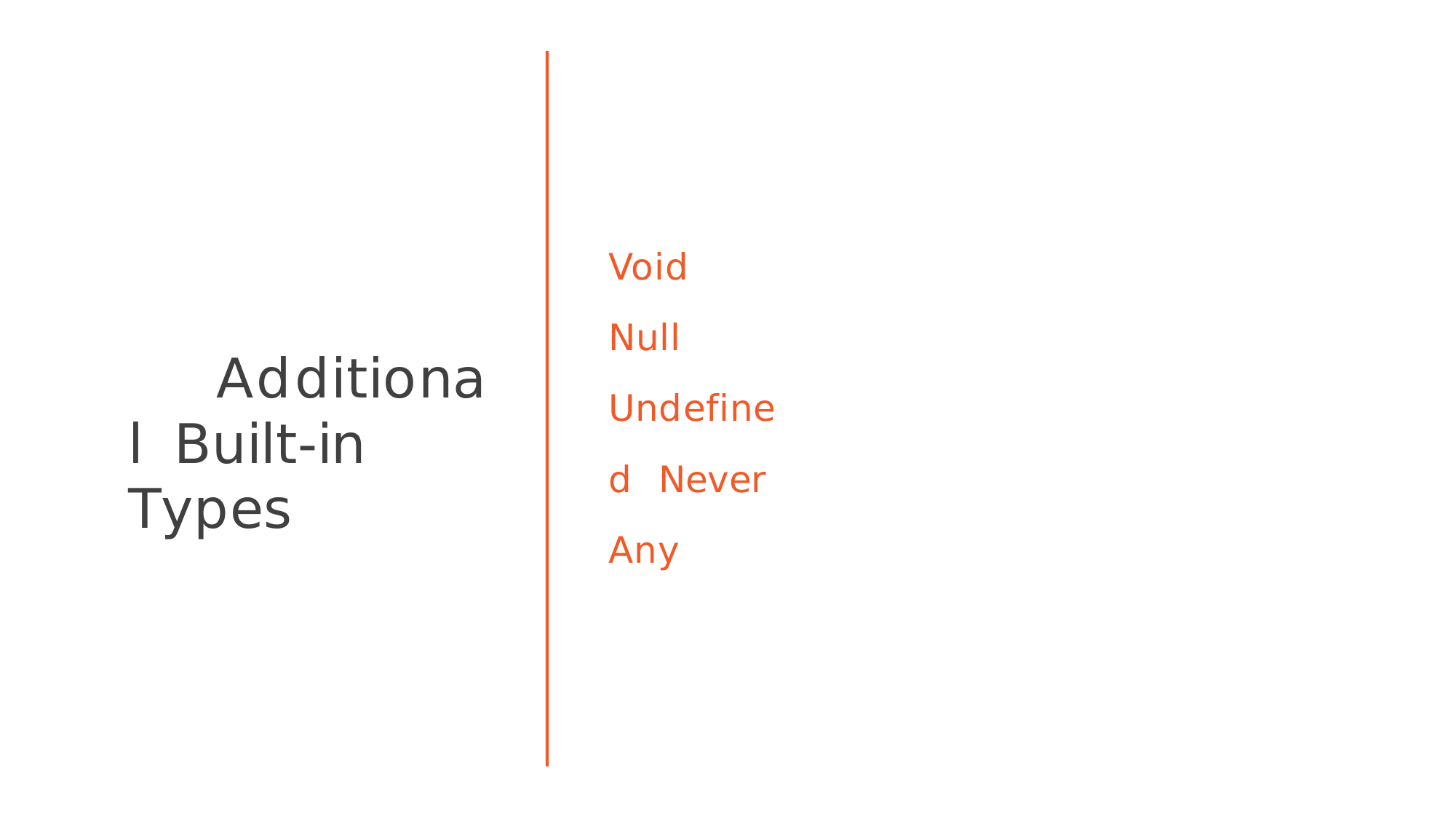

# Void
Null  Undefined  Never  Any
Additional  Built-in Types
21